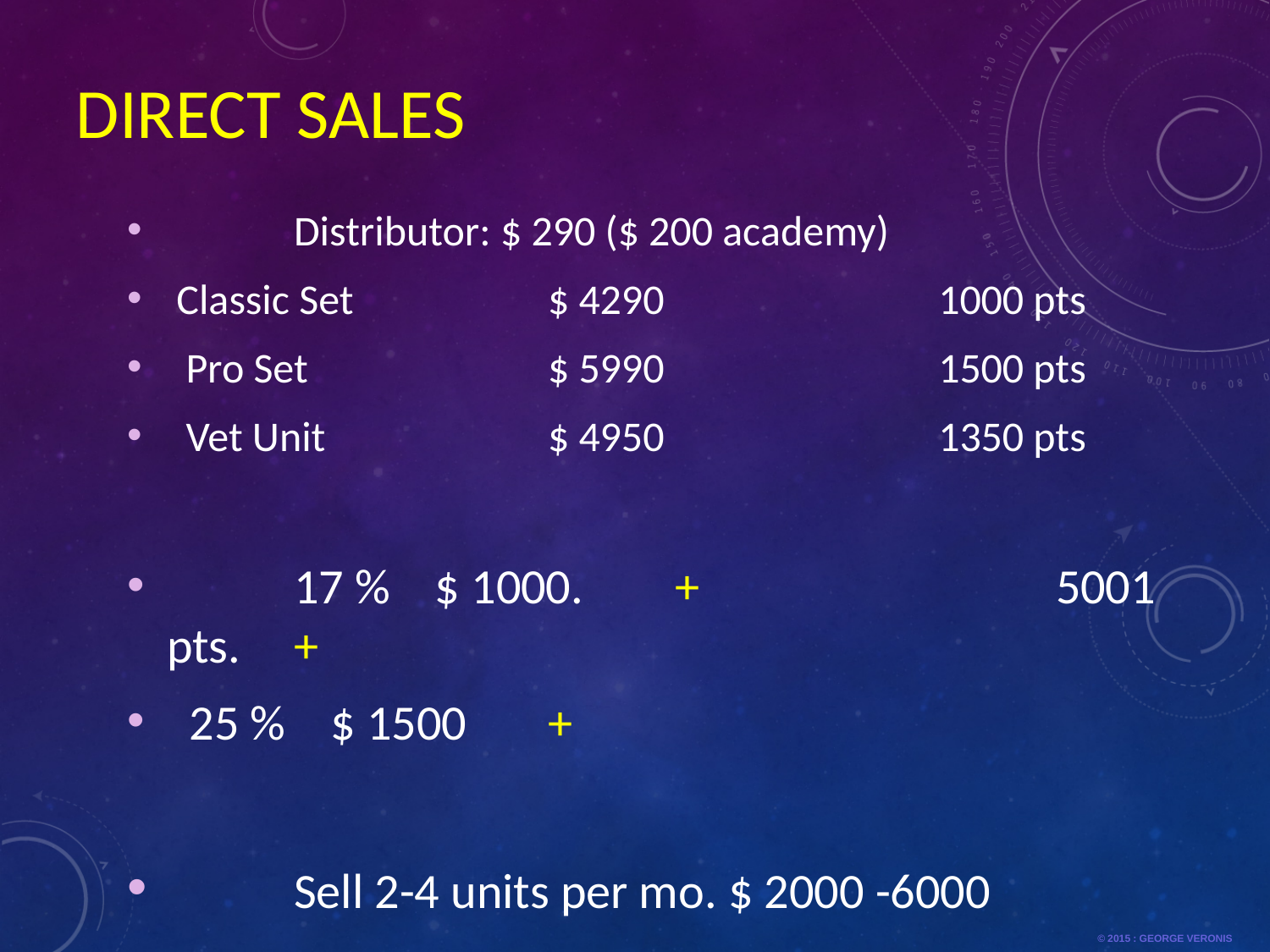

# Direct sales
 	Distributor: $ 290 ($ 200 academy)
 Classic Set		$ 4290			 1000 pts
  Pro Set  		$ 5990 			 1500 pts
  Vet Unit		$ 4950			 1350 pts

	17 %    $ 1000.	+			5001 pts. 	+
  25 %    $ 1500	+

	Sell 2-4 units per mo. $ 2000 -6000
	$ 36,000 to $ 72,000 a year potential 		             			                                                                   BEMER